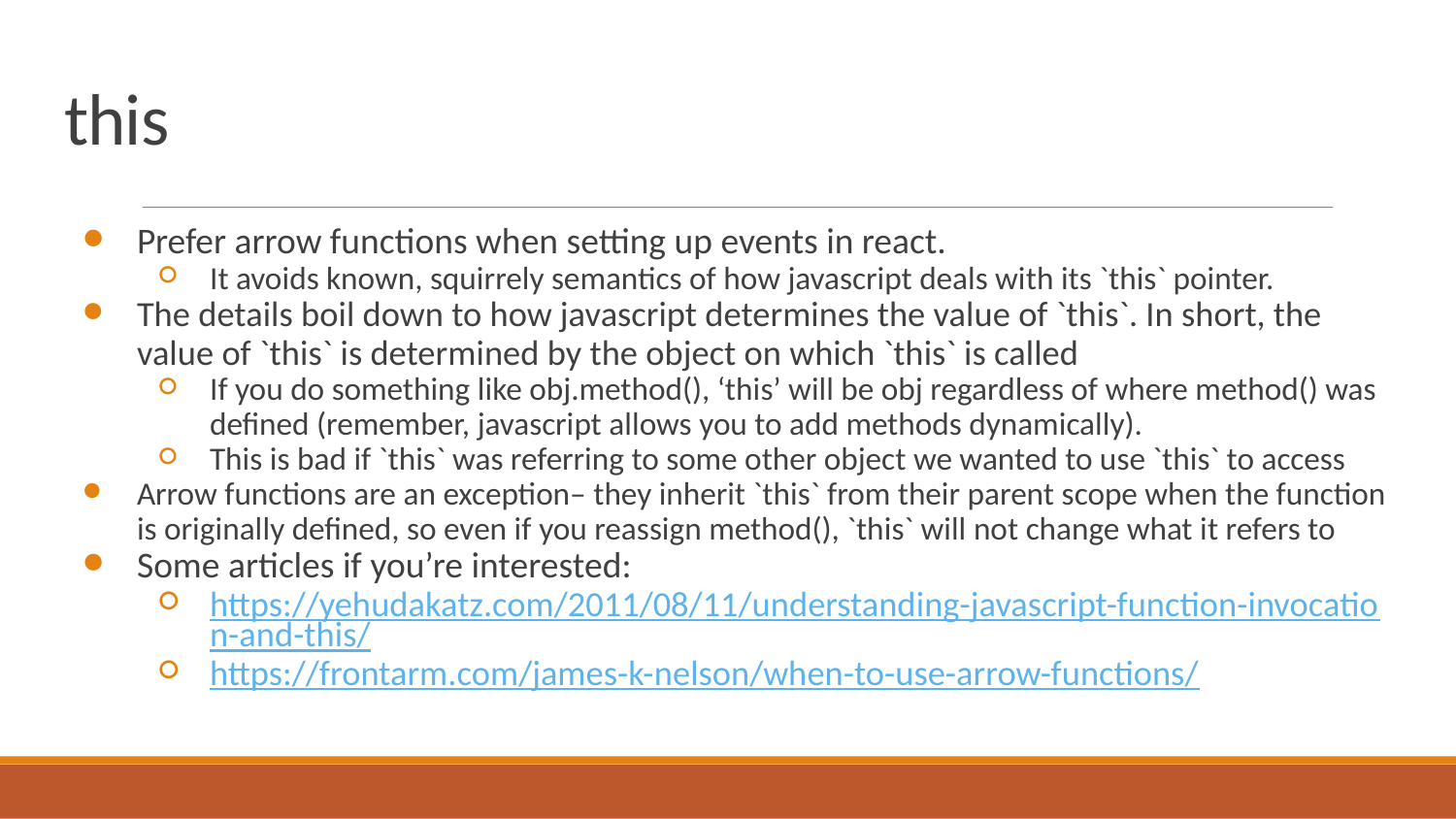

# this
Prefer arrow functions when setting up events in react.
It avoids known, squirrely semantics of how javascript deals with its `this` pointer.
The details boil down to how javascript determines the value of `this`. In short, the value of `this` is determined by the object on which `this` is called
If you do something like obj.method(), ‘this’ will be obj regardless of where method() was defined (remember, javascript allows you to add methods dynamically).
This is bad if `this` was referring to some other object we wanted to use `this` to access
Arrow functions are an exception– they inherit `this` from their parent scope when the function is originally defined, so even if you reassign method(), `this` will not change what it refers to
Some articles if you’re interested:
https://yehudakatz.com/2011/08/11/understanding-javascript-function-invocation-and-this/
https://frontarm.com/james-k-nelson/when-to-use-arrow-functions/